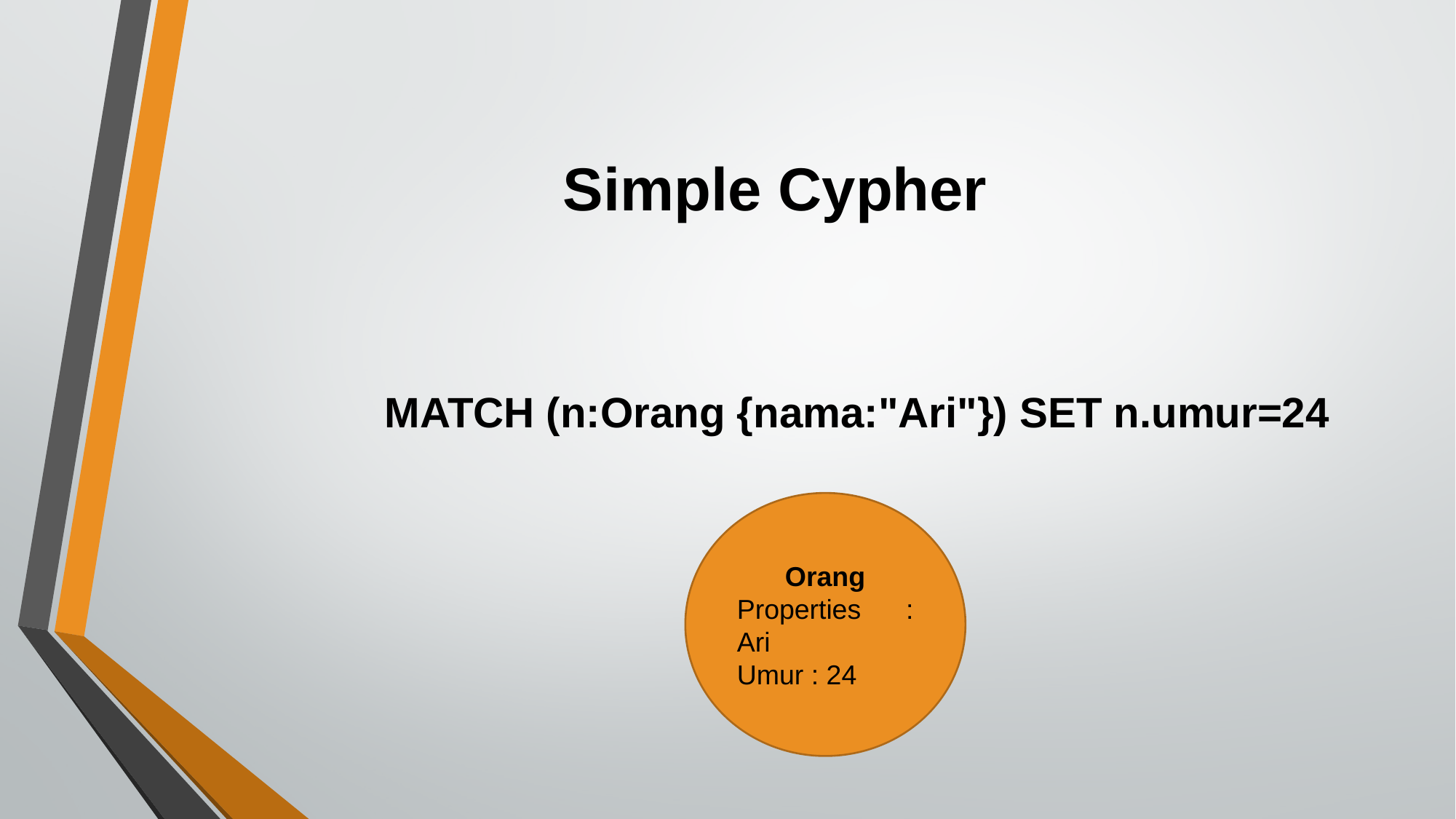

# Simple Cypher
MATCH (n:Orang {nama:"Ari"}) SET n.umur=24
Orang
Properties : Ari
Umur : 24